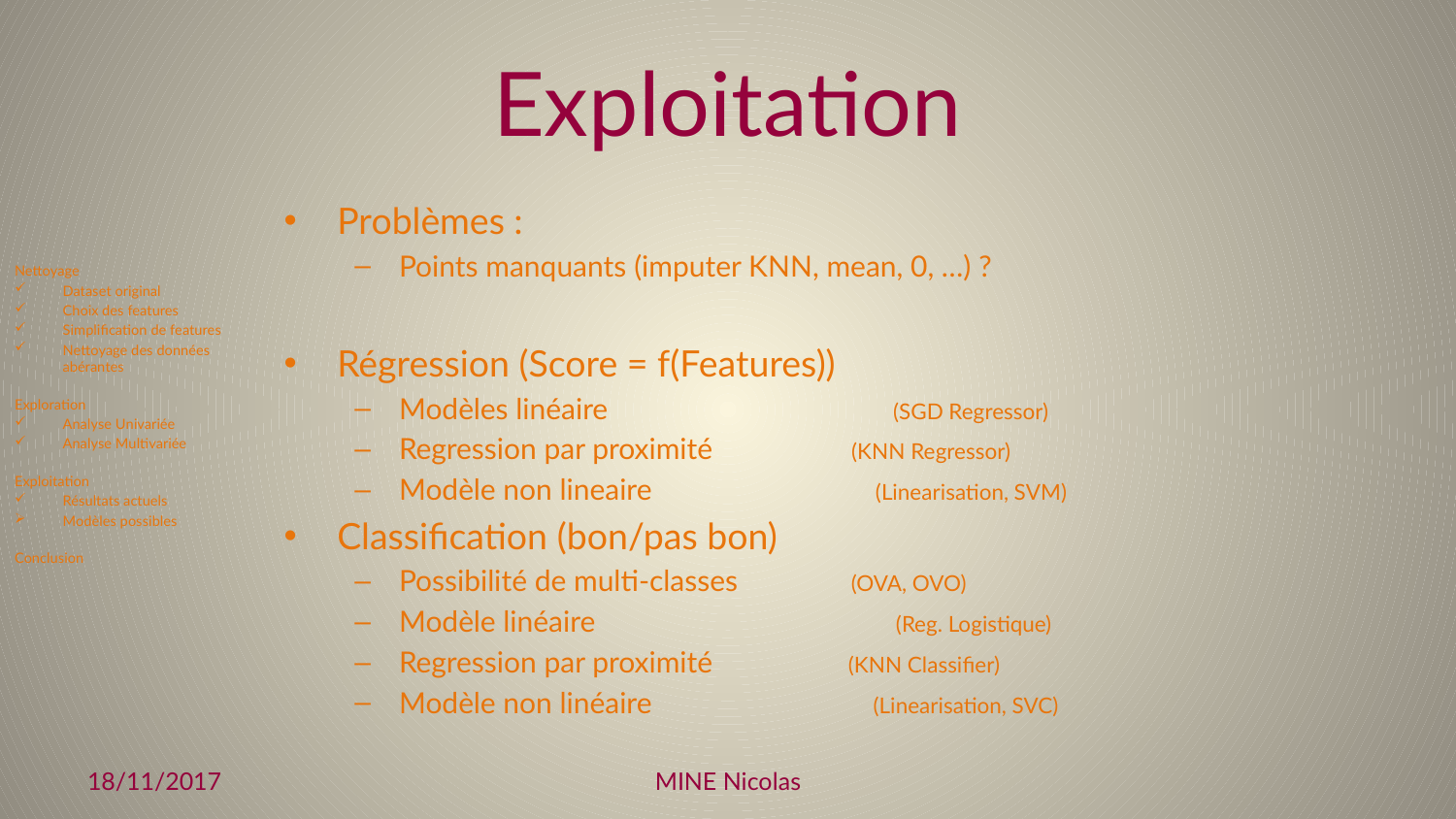

# Exploitation
Problèmes :
Points manquants (imputer KNN, mean, 0, …) ?

Régression (Score = f(Features))
Modèles linéaire                                         (SGD Regressor)
Regression par proximité                    (KNN Regressor)
Modèle non lineaire                               (Linearisation, SVM)
Classification (bon/pas bon)
Possibilité de multi-classes               (OVA, OVO)
Modèle linéaire                                          (Reg. Logistique)
Regression par proximité                  (KNN Classifier)
Modèle non linéaire                               (Linearisation, SVC)

Nettoyage
Dataset original
Choix des features
Simplification de features
Nettoyage des données abérantes

Exploration
Analyse Univariée
Analyse Multivariée

Exploitation
Résultats actuels
Modèles possibles

Conclusion

18/11/2017
MINE Nicolas